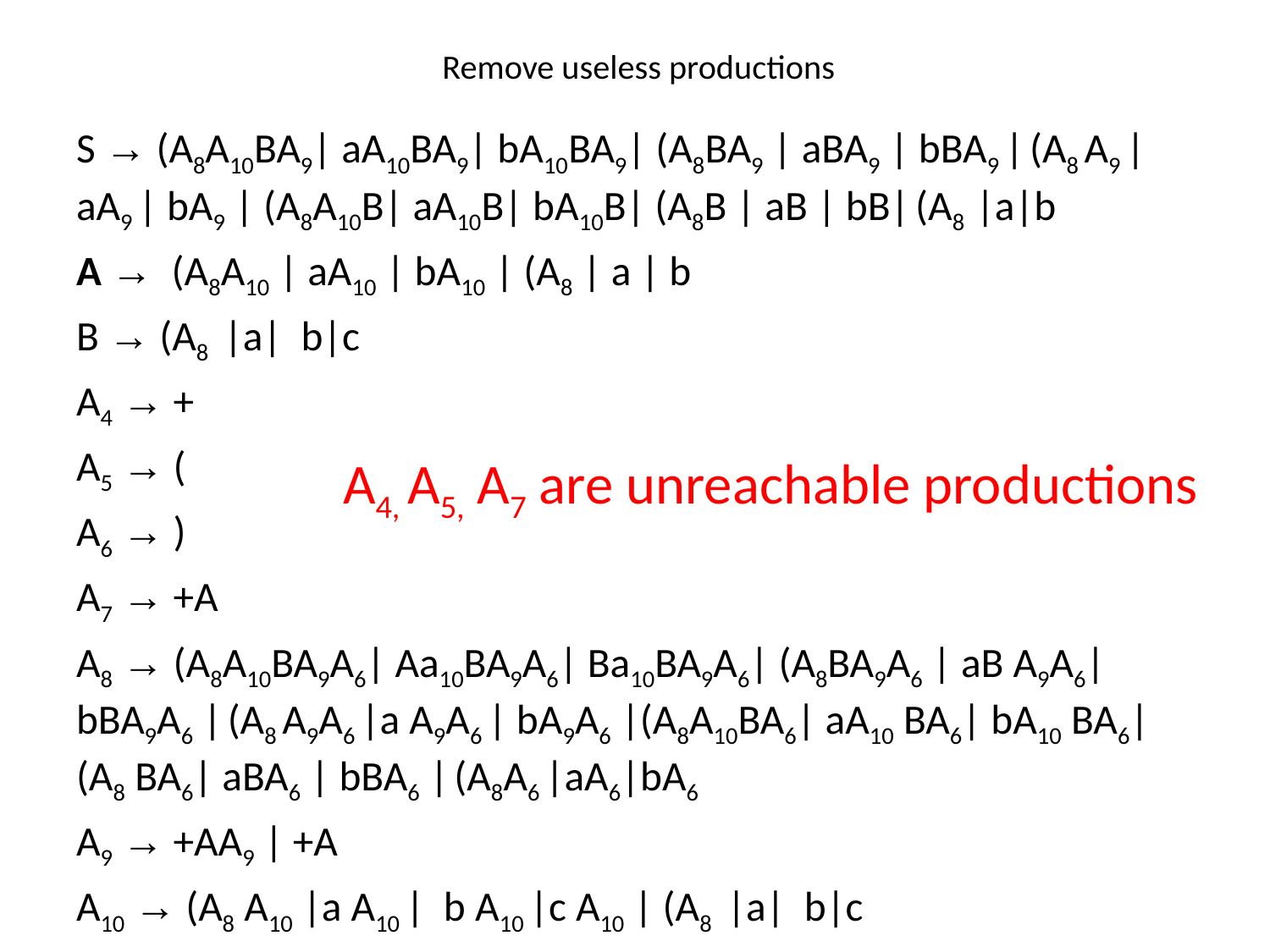

# Remove useless productions
S → (A8A10BA9| aA10BA9| bA10BA9| (A8BA9 | aBA9 | bBA9 | (A8 A9 |aA9 | bA9 | (A8A10B| aA10B| bA10B| (A8B | aB | bB| (A8  |a|b
A →  (A8A10 | aA10 | bA10 | (A8 | a | b
B → (A8  |a|  b|c
A4 → +
A5 → (
A6 → )
A7 → +A
A8 → (A8A10BA9A6| Aa10BA9A6| Ba10BA9A6| (A8BA9A6 | aB A9A6| bBA9A6 | (A8 A9A6 |a A9A6 | bA9A6 |(A8A10BA6| aA10 BA6| bA10 BA6| (A8 BA6| aBA6 | bBA6 | (A8A6 |aA6|bA6
A9 → +AA9 | +A
A10 → (A8 A10 |a A10 |  b A10 |c A10 | (A8  |a|  b|c

 A4, A5, A7 are unreachable productions